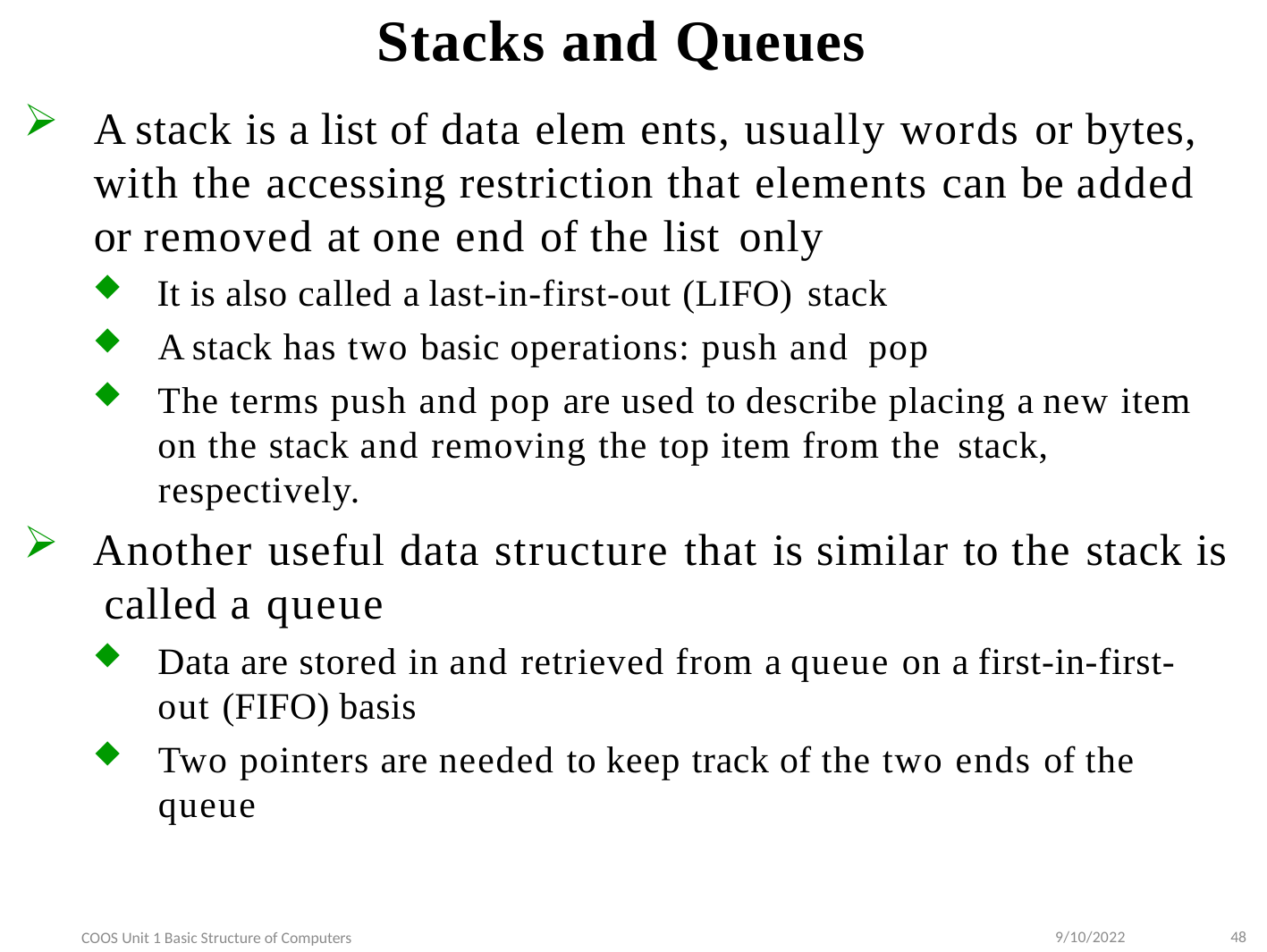

# Stacks and Queues
A stack is a list of data elem ents, usually words or bytes,  with the accessing restriction that elements can be added  or removed at one end of the list only
It is also called a last-in-first-out (LIFO) stack
A stack has two basic operations: push and pop
The terms push and pop are used to describe placing a new item  on the stack and removing the top item from the stack,
respectively.
Another useful data structure that is similar to the stack is  called a queue
Data are stored in and retrieved from a queue on a first-in-first-  out (FIFO) basis
Two pointers are needed to keep track of the two ends of the  queue
9/10/2022
48
COOS Unit 1 Basic Structure of Computers